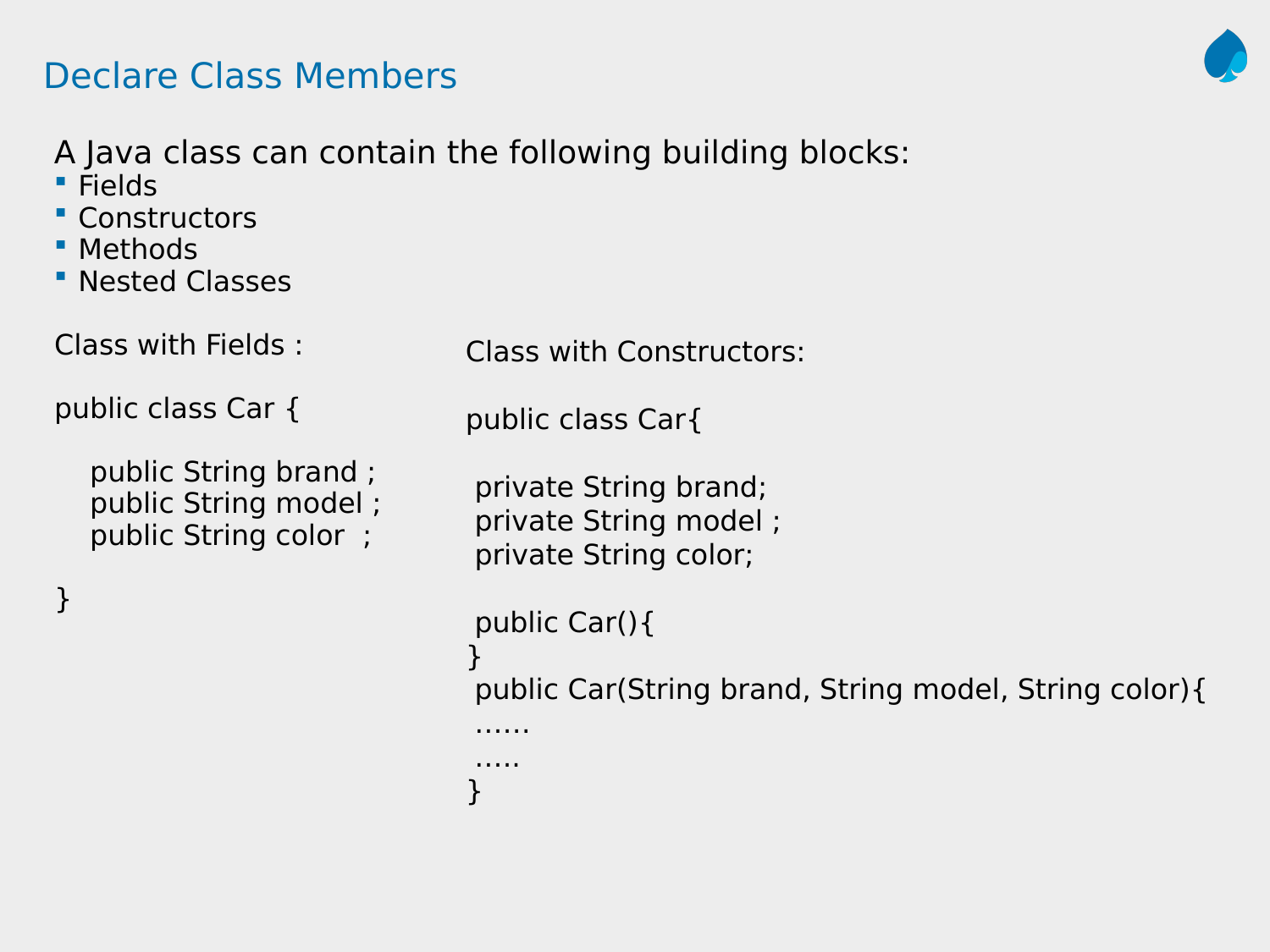

# Declare Class Members
A Java class can contain the following building blocks:
Fields
Constructors
Methods
Nested Classes

Class with Fields :

public class Car {

    public String brand ;
    public String model ;
    public String color  ;

}

Class with Constructors:

public class Car{

 private String brand;
 private String model ;
 private String color;

 public Car(){
}
 public Car(String brand, String model, String color){
 ……
 …..
}